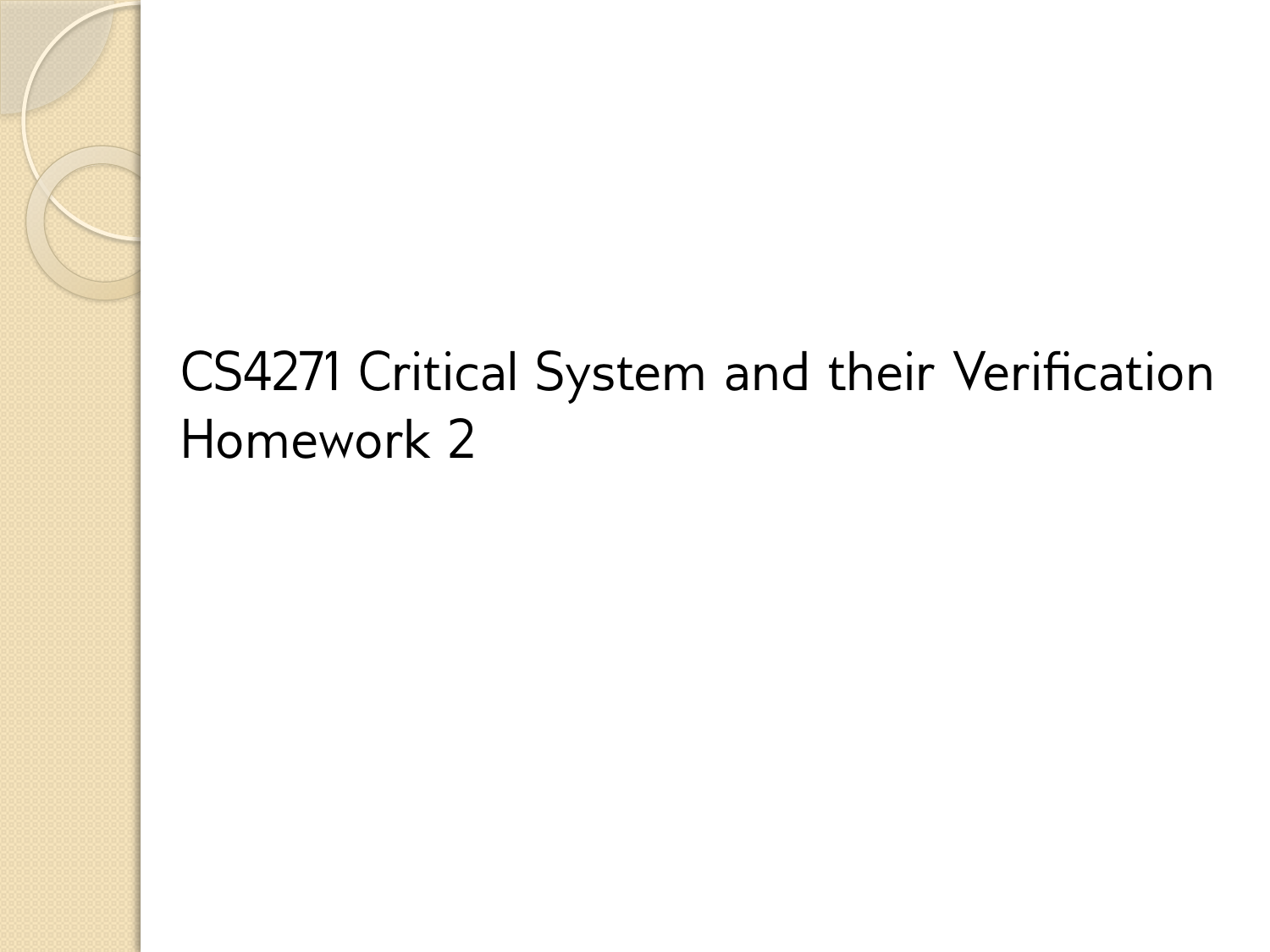

CS4271 Critical System and their Verification
Homework 2